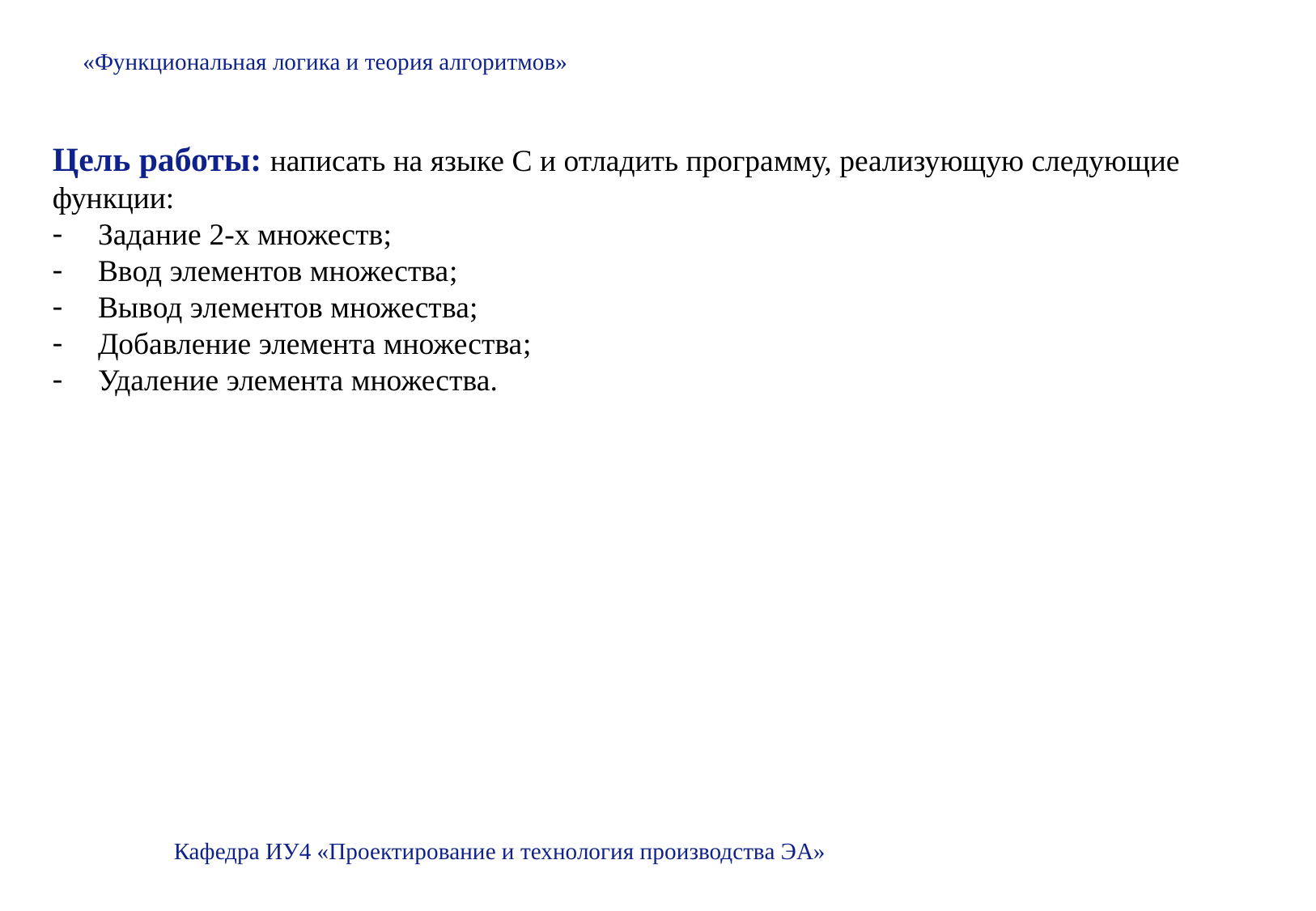

«Функциональная логика и теория алгоритмов»
Цель работы: написать на языке С и отладить программу, реализующую следующие функции:
Задание 2-х множеств;
Ввод элементов множества;
Вывод элементов множества;
Добавление элемента множества;
Удаление элемента множества.
Кафедра ИУ4 «Проектирование и технология производства ЭА»